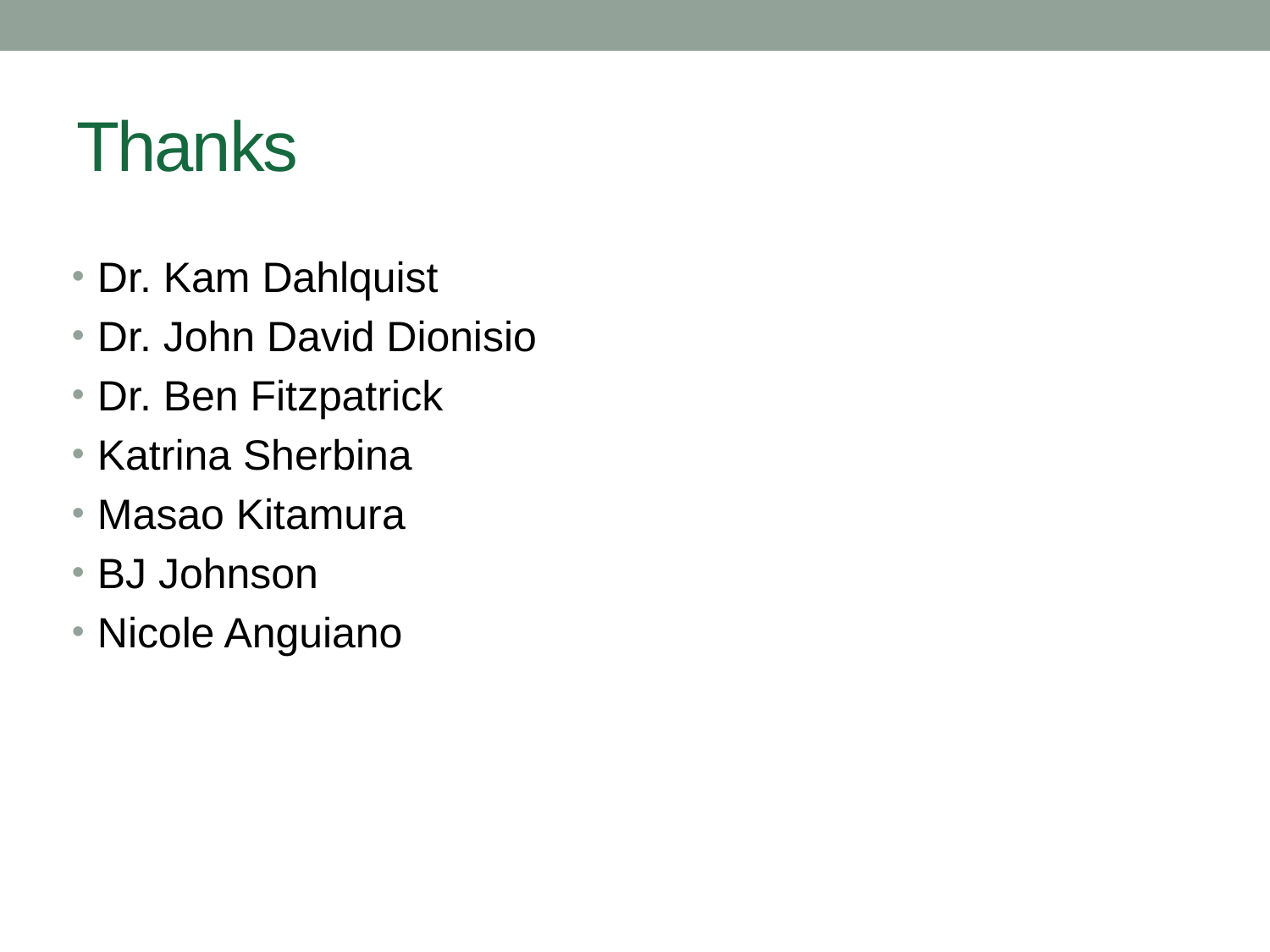

# Thanks
Dr. Kam Dahlquist
Dr. John David Dionisio
Dr. Ben Fitzpatrick
Katrina Sherbina
Masao Kitamura
BJ Johnson
Nicole Anguiano